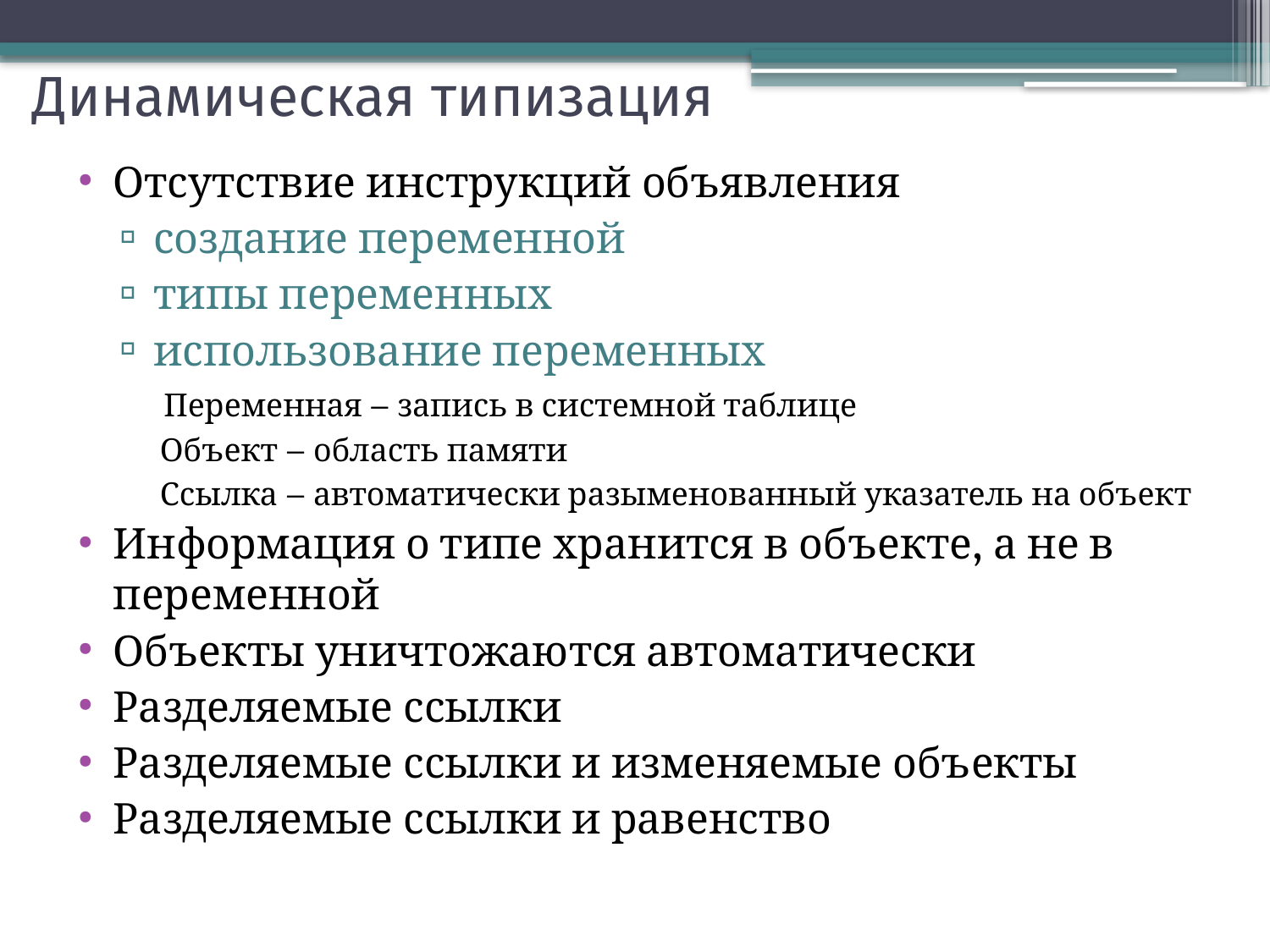

# Динамическая типизация
Отсутствие инструкций объявления
создание переменной
типы переменных
использование переменных
 Переменная – запись в системной таблице
Объект – область памяти
Ссылка – автоматически разыменованный указатель на объект
Информация о типе хранится в объекте, а не в переменной
Объекты уничтожаются автоматически
Разделяемые ссылки
Разделяемые ссылки и изменяемые объекты
Разделяемые ссылки и равенство